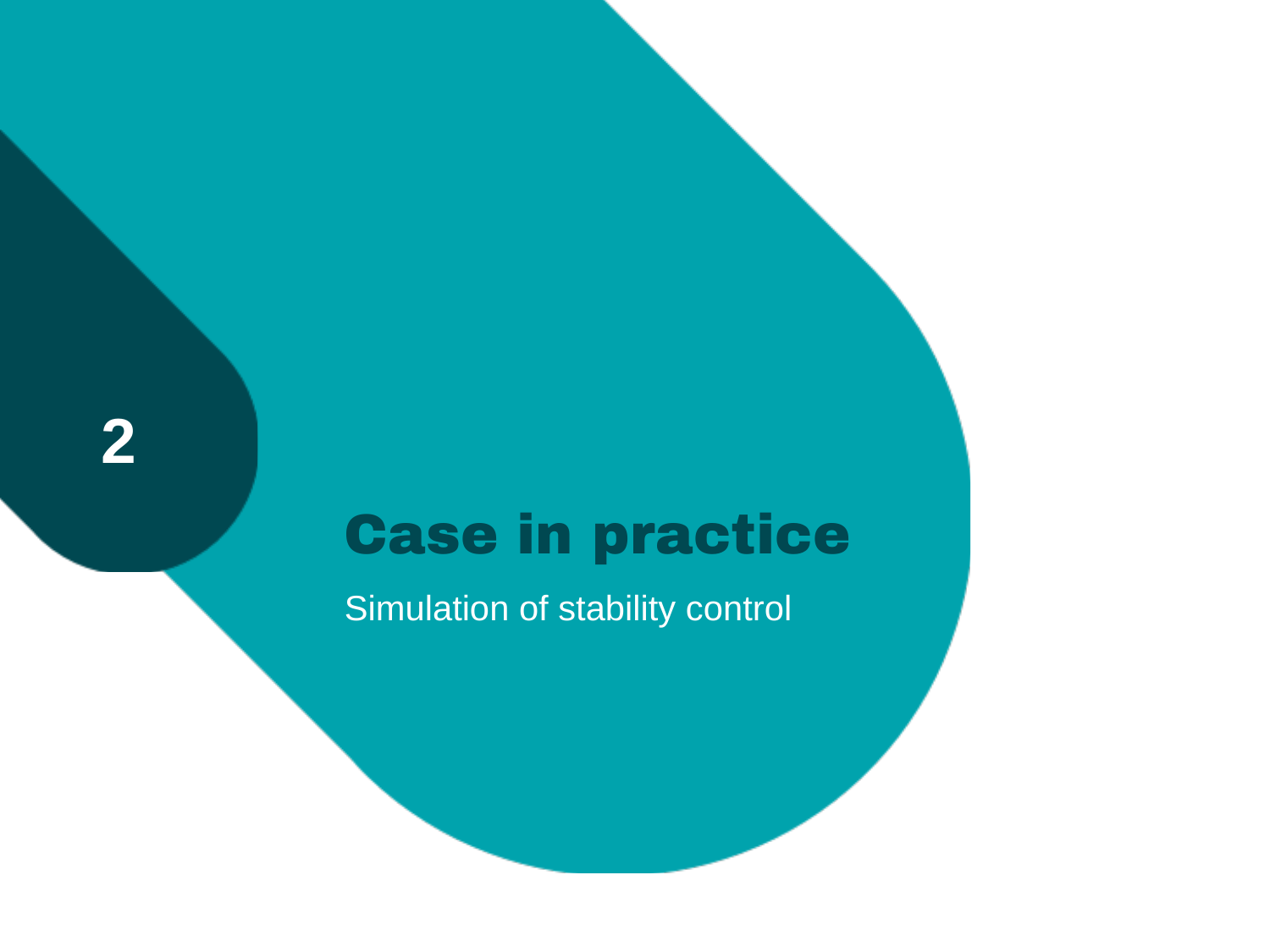

# Case in practice
2
Simulation of stability control